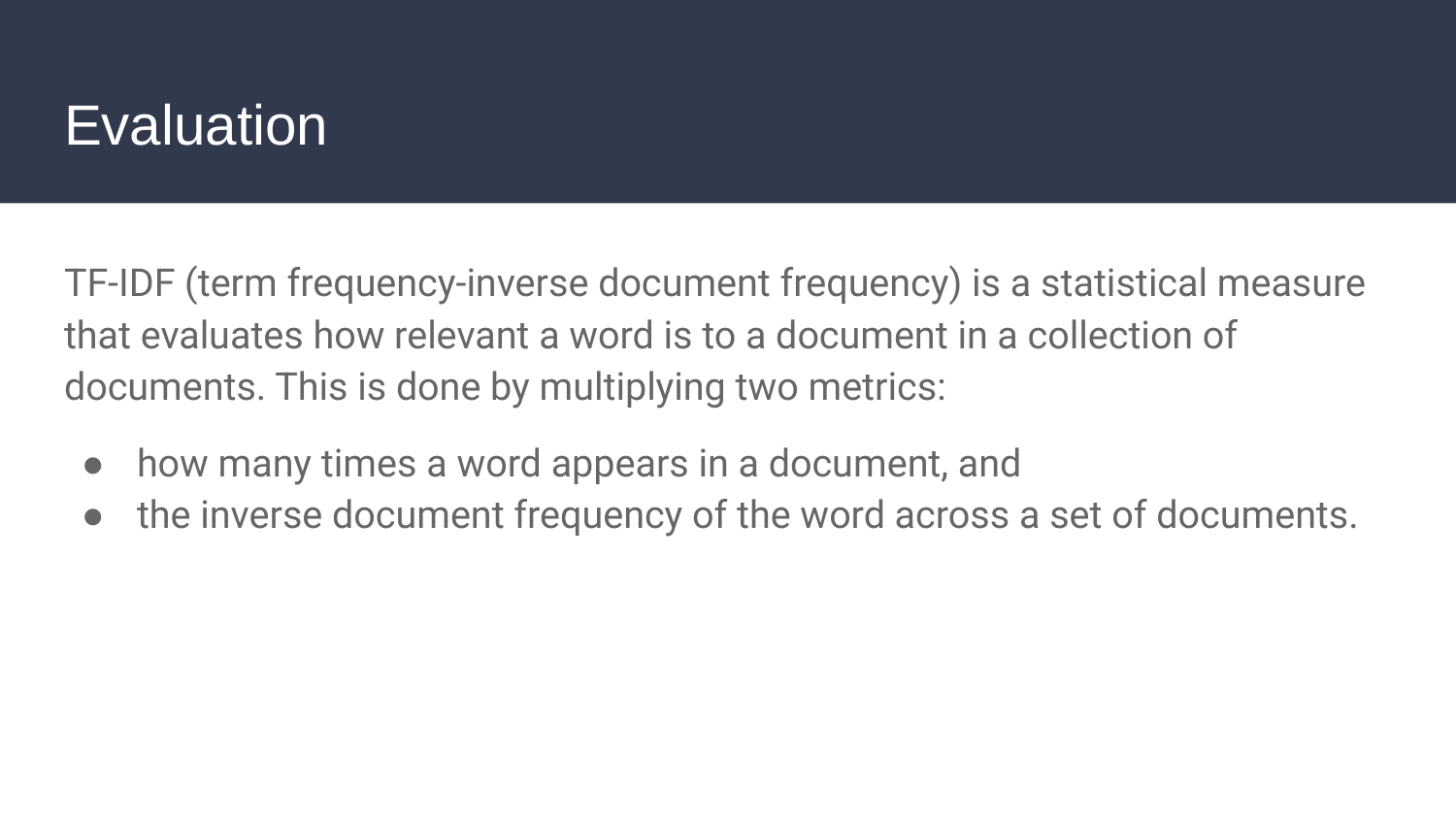

# Evaluation
TF-IDF (term frequency-inverse document frequency) is a statistical measure that evaluates how relevant a word is to a document in a collection of documents. This is done by multiplying two metrics:
how many times a word appears in a document, and
the inverse document frequency of the word across a set of documents.